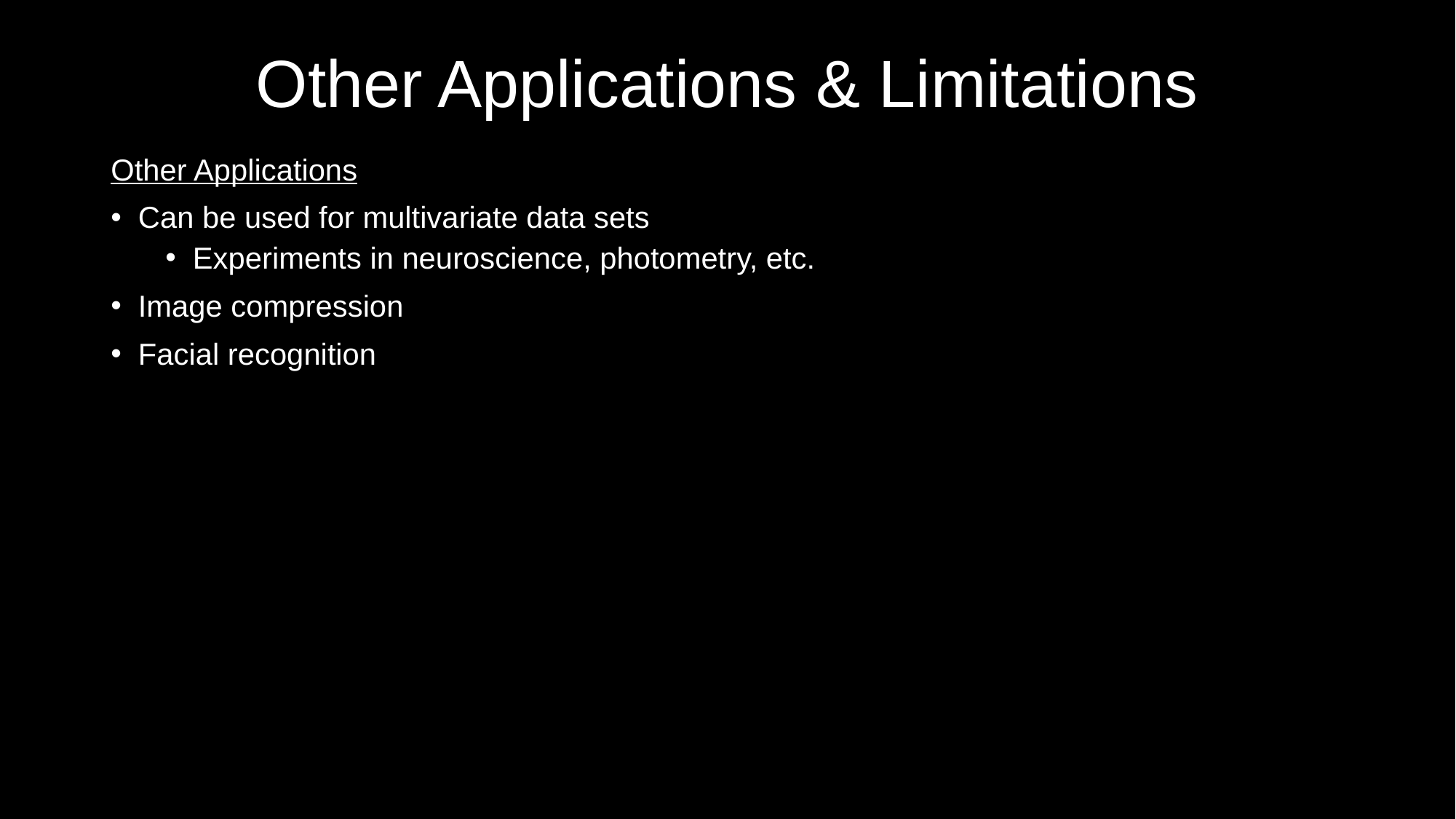

# Other Applications & Limitations
Other Applications
Can be used for multivariate data sets
Experiments in neuroscience, photometry, etc.
Image compression
Facial recognition